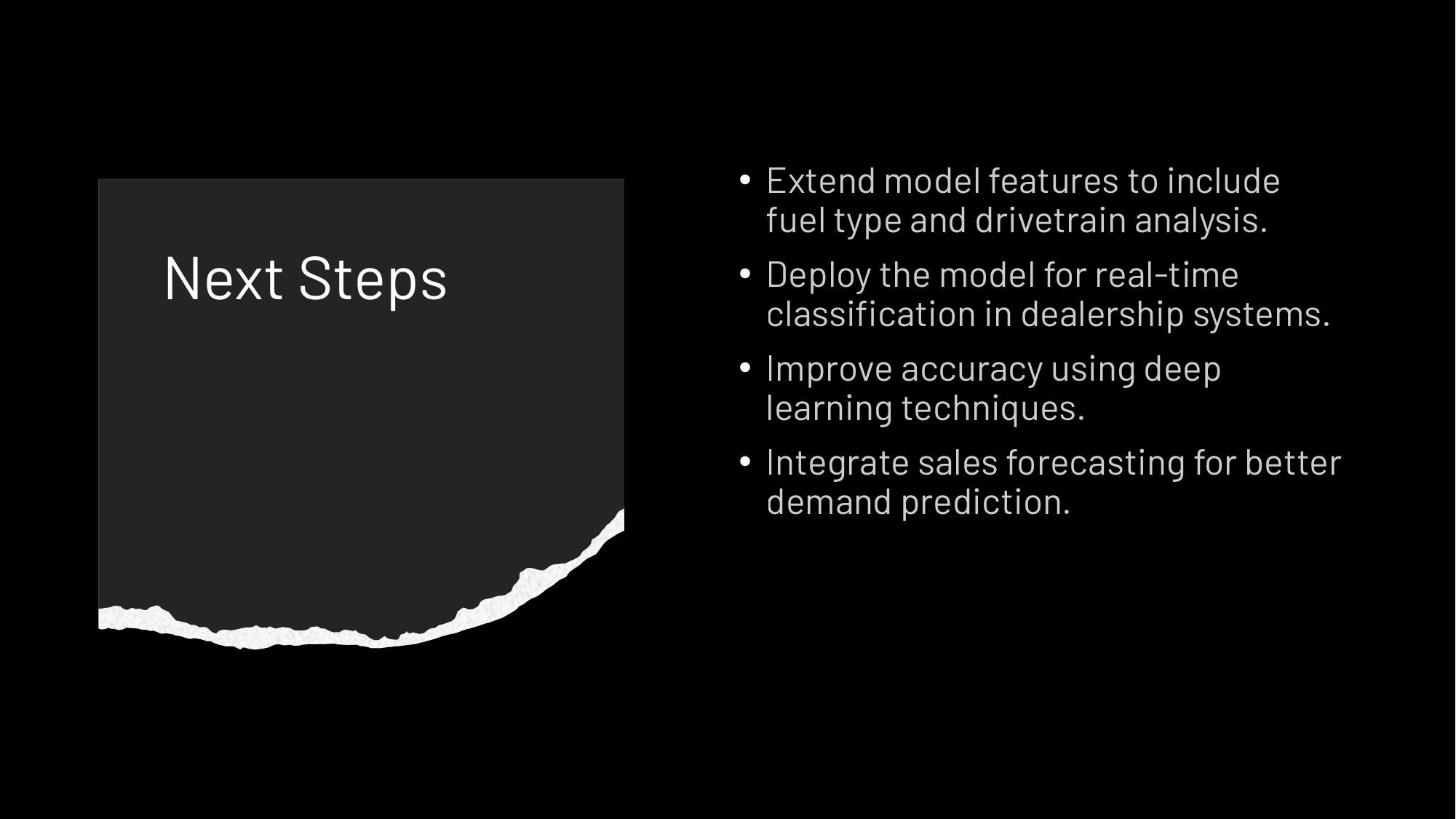

Extend model features to include fuel type and drivetrain analysis.
Deploy the model for real-time classification in dealership systems.
Improve accuracy using deep learning techniques.
Integrate sales forecasting for better demand prediction.

# Next Steps